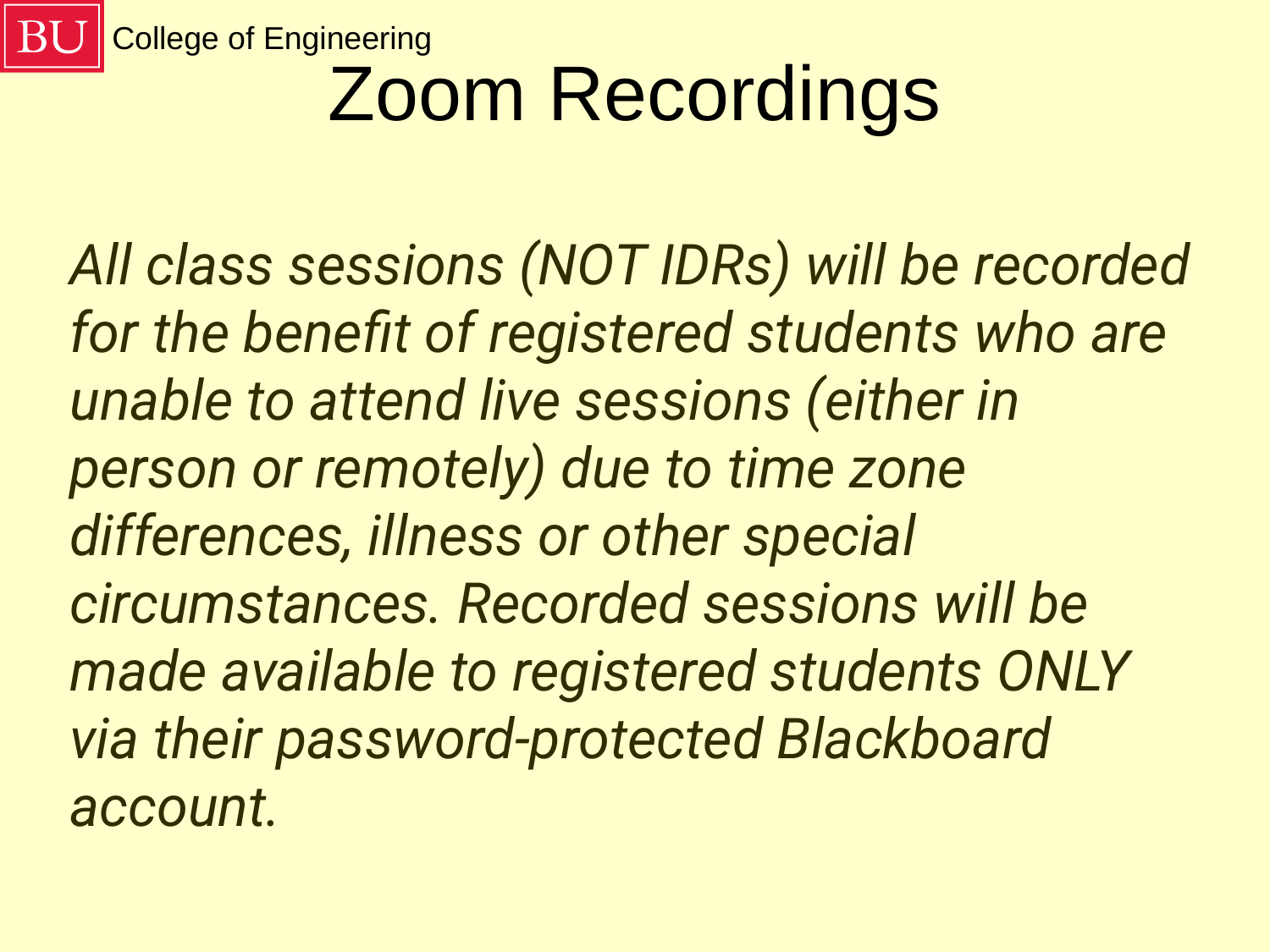

# Zoom Recordings
All class sessions (NOT IDRs) will be recorded for the benefit of registered students who are unable to attend live sessions (either in person or remotely) due to time zone differences, illness or other special circumstances. Recorded sessions will be made available to registered students ONLY via their password-protected Blackboard account.